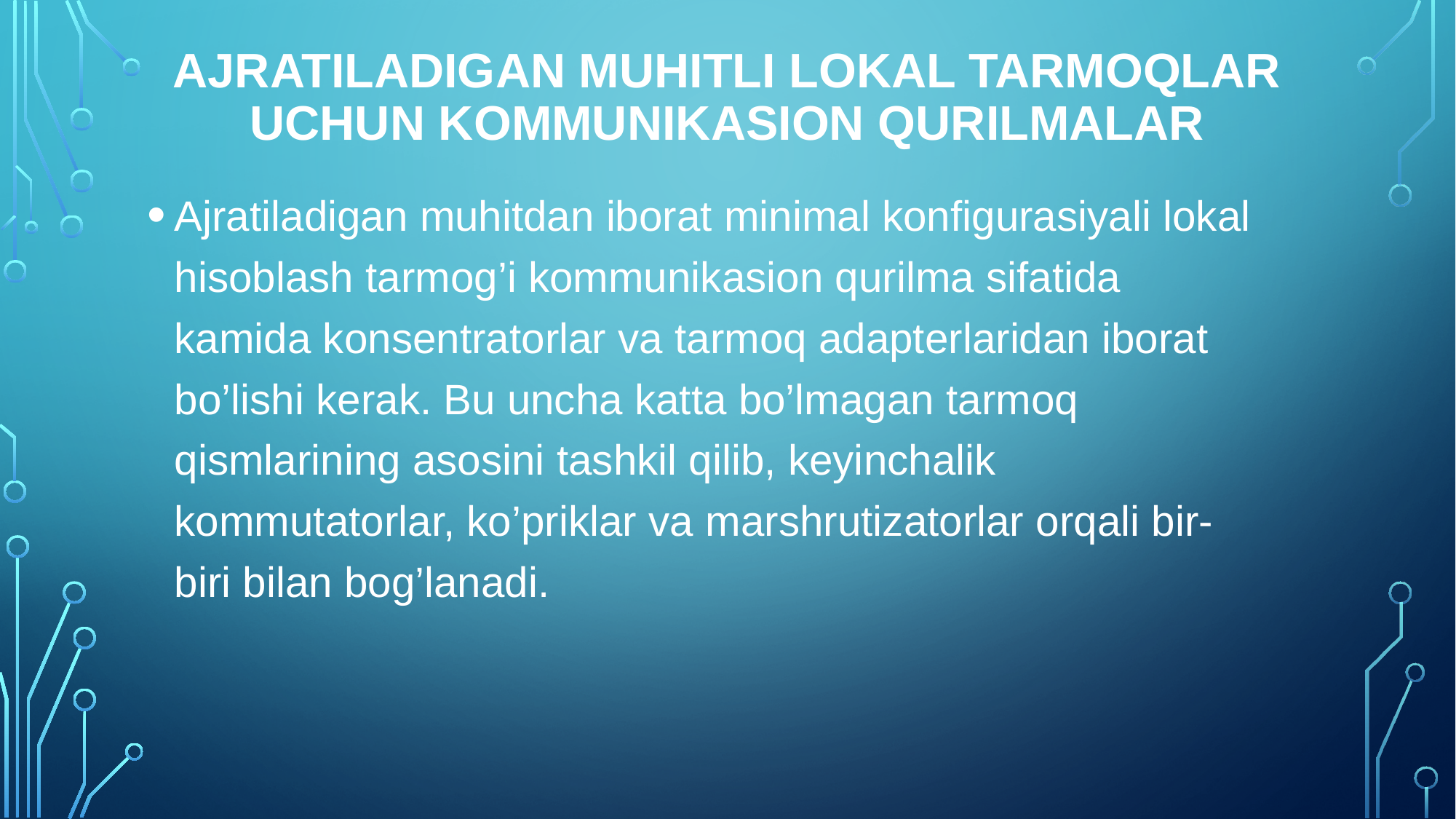

# Ajratiladigan muhitli lokal tarmoqlar uchun kommunikasion qurilmalar
Ajratiladigan muhitdan iborat minimal konfigurasiyali lokal hisoblash tarmog’i kommunikasion qurilma sifatida kamida konsentratorlar va tarmoq adapterlaridan iborat bo’lishi kerak. Bu uncha katta bo’lmagan tarmoq qismlarining asosini tashkil qilib, keyinchalik kommutatorlar, ko’priklar va marshrutizatorlar orqali bir-biri bilan bog’lanadi.